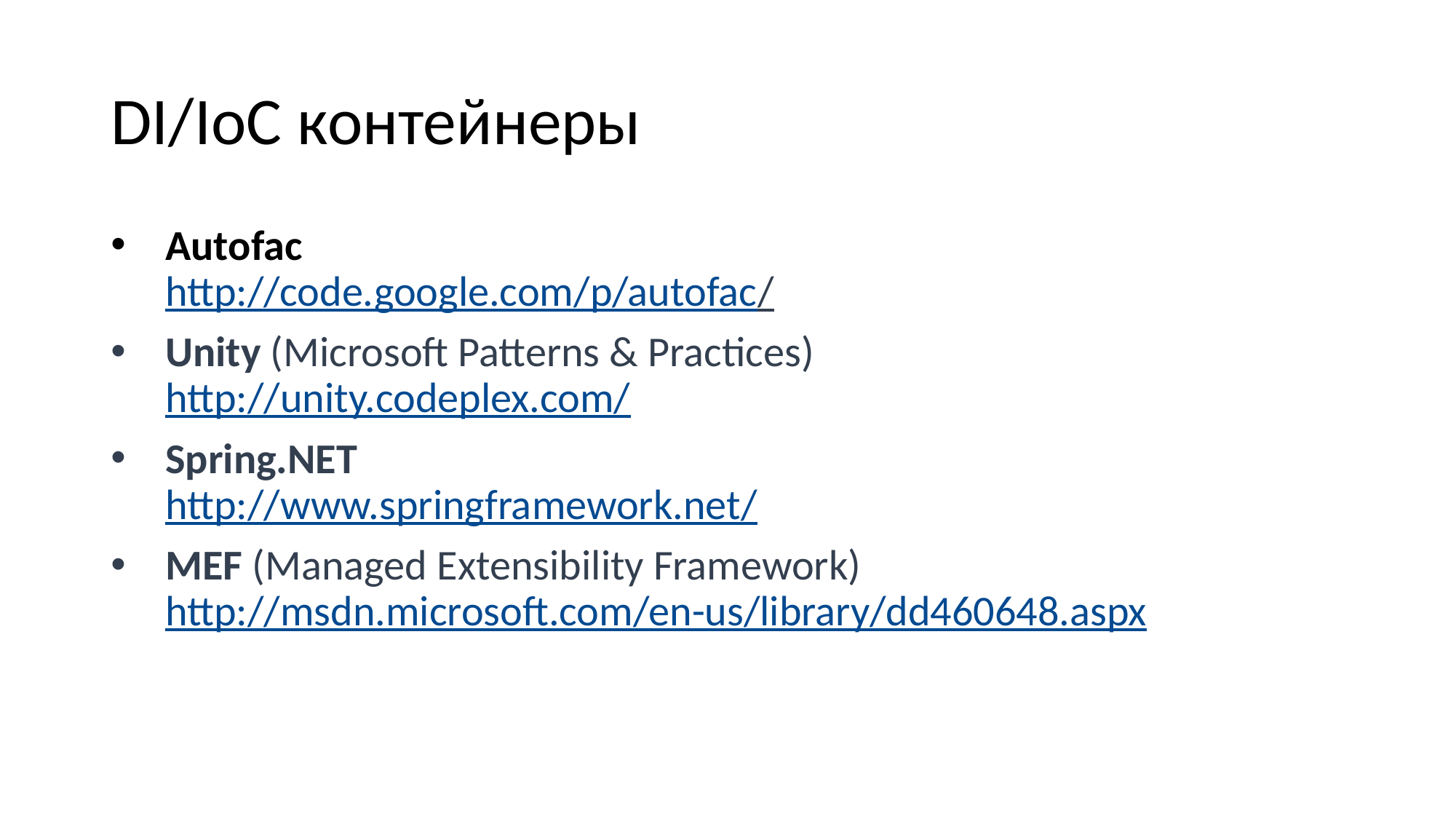

# DI/IoC контейнеры
Autofac
http://code.google.com/p/autofac/
Unity (Microsoft Patterns & Practices)
http://unity.codeplex.com/
Spring.NET
http://www.springframework.net/
MEF (Managed Extensibility Framework)
http://msdn.microsoft.com/en-us/library/dd460648.aspx